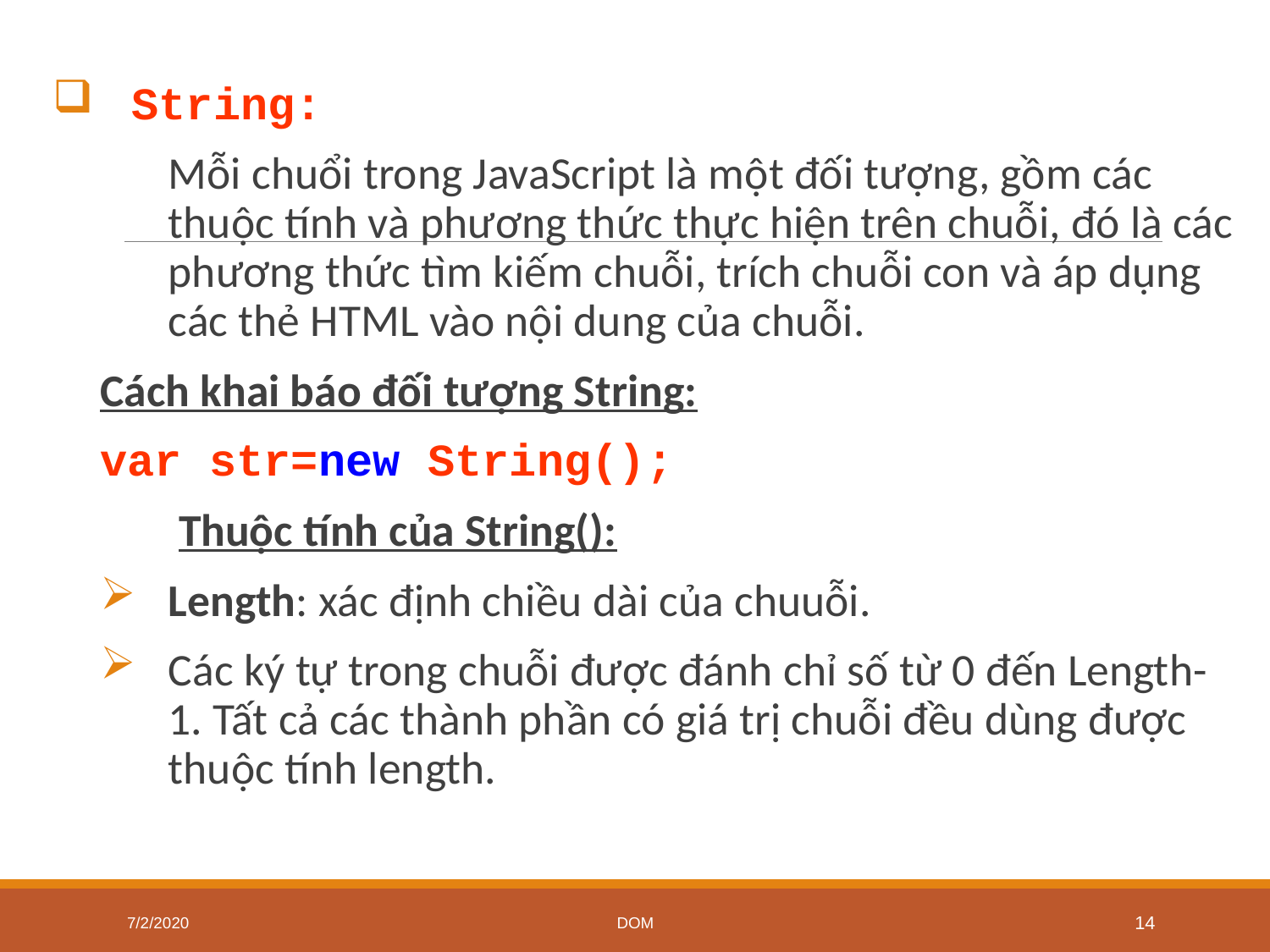

String:
	Mỗi chuổi trong JavaScript là một đối tượng, gồm các thuộc tính và phương thức thực hiện trên chuỗi, đó là các phương thức tìm kiếm chuỗi, trích chuỗi con và áp dụng các thẻ HTML vào nội dung của chuỗi.
Cách khai báo đối tượng String:
var str=new String();
	Thuộc tính của String():
Length: xác định chiều dài của chuuỗi.
Các ký tự trong chuỗi được đánh chỉ số từ 0 đến Length-1. Tất cả các thành phần có giá trị chuỗi đều dùng được thuộc tính length.
7/2/2020
DOM
14